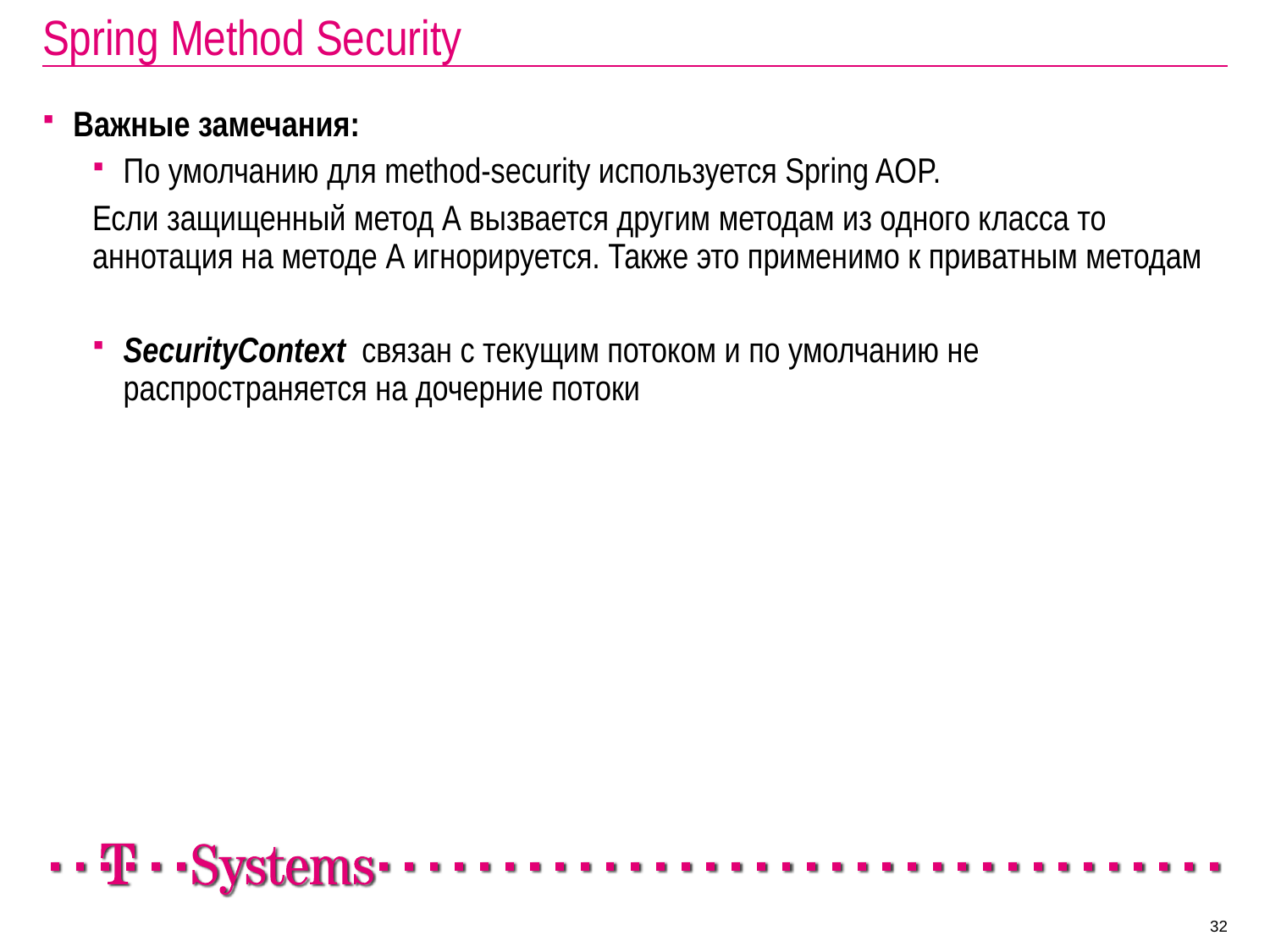

# Spring Method Security
Важные замечания:
По умолчанию для method-security используется Spring AOP.
Если защищенный метод А вызвается другим методам из одного класса то аннотация на методе А игнорируется. Также это применимо к приватным методам

SecurityContext  связан с текущим потоком и по умолчанию не распространяется на дочерние потоки

32